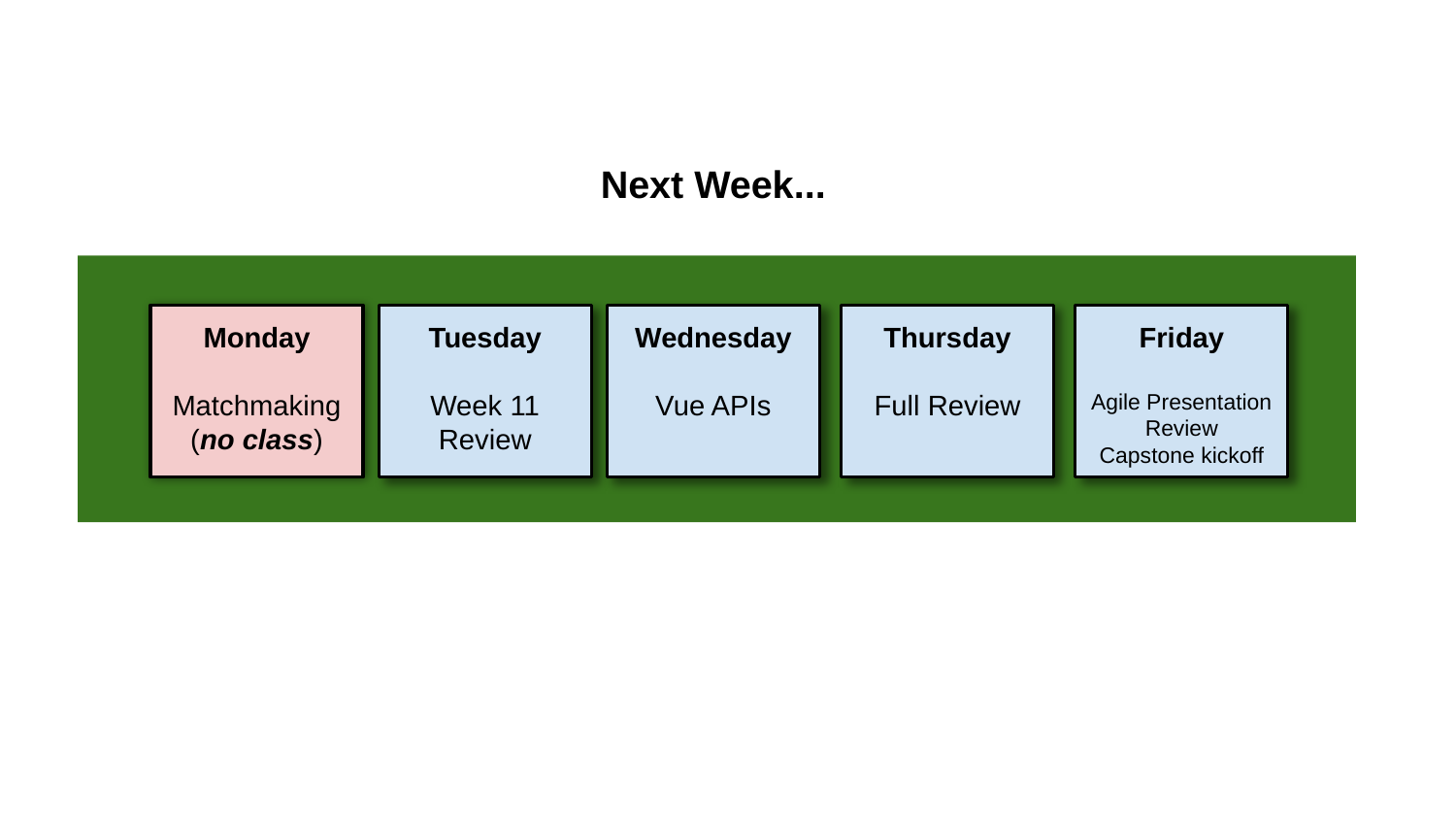

Next Week...

Monday

Matchmaking
(no class)
Tuesday

Week 11 Review
Wednesday

Vue APIs
Thursday

Full Review
Friday

Agile Presentation
Review
Capstone kickoff